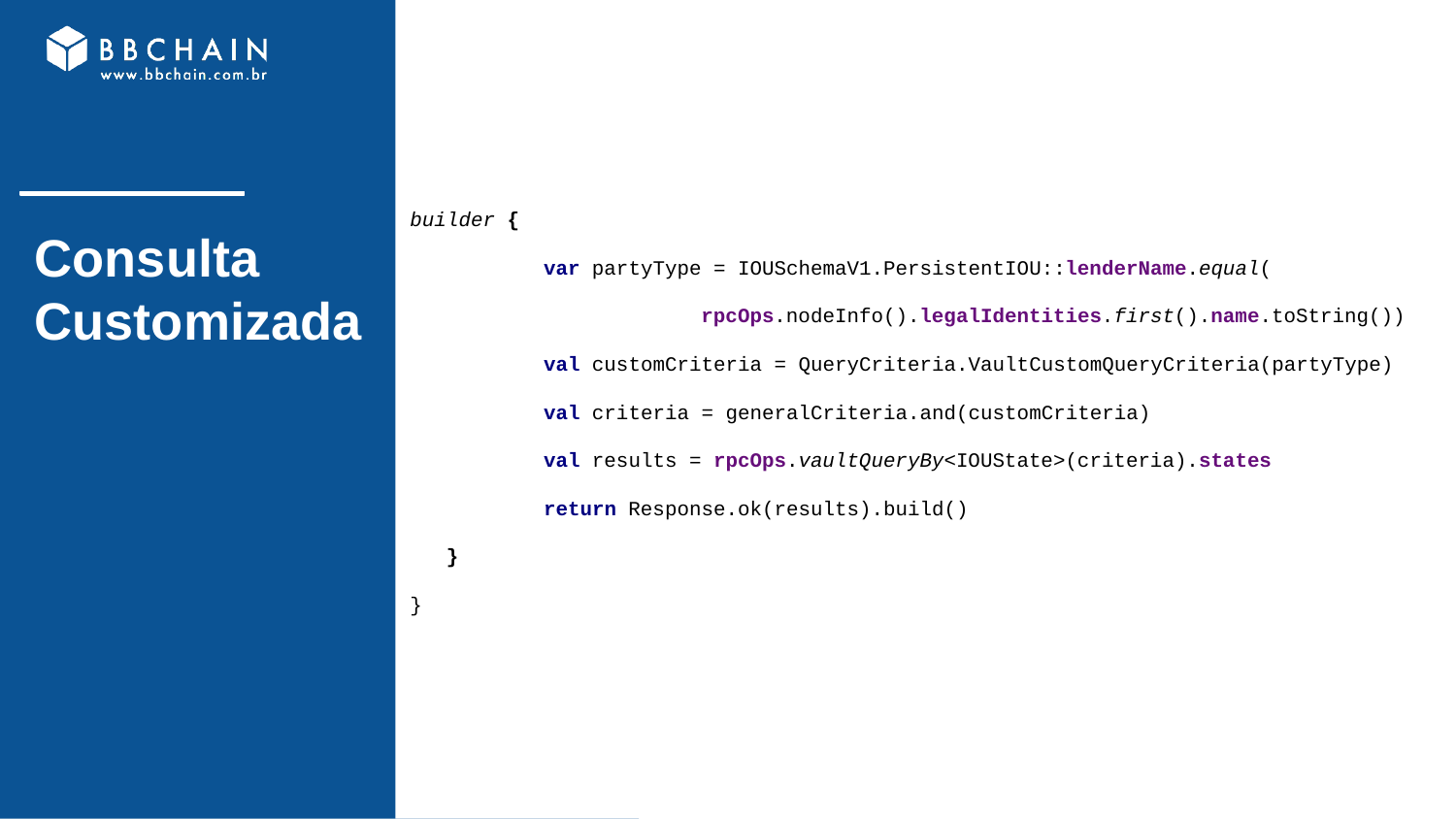

builder {
           var partyType = IOUSchemaV1.PersistentIOU::lenderName.equal(
rpcOps.nodeInfo().legalIdentities.first().name.toString())
           val customCriteria = QueryCriteria.VaultCustomQueryCriteria(partyType)
           val criteria = generalCriteria.and(customCriteria)
           val results = rpcOps.vaultQueryBy<IOUState>(criteria).states
           return Response.ok(results).build()
   }
}
# Consulta Customizada